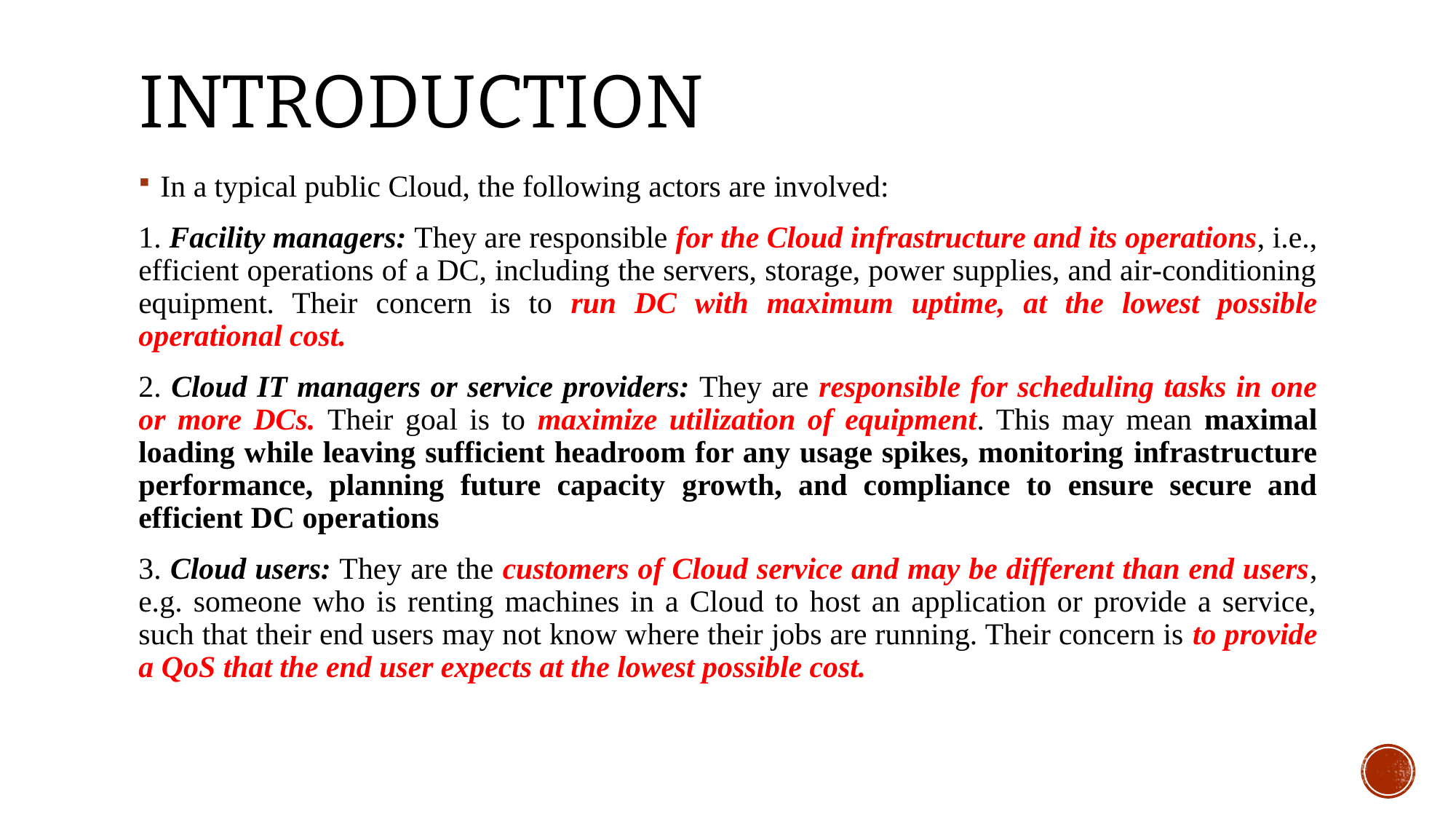

# Introduction
In a typical public Cloud, the following actors are involved:
1. Facility managers: They are responsible for the Cloud infrastructure and its operations, i.e., efficient operations of a DC, including the servers, storage, power supplies, and air‑conditioning equipment. Their concern is to run DC with maximum uptime, at the lowest possible operational cost.
2. Cloud IT managers or service providers: They are responsible for scheduling tasks in one or more DCs. Their goal is to maximize utilization of equipment. This may mean maximal loading while leaving sufficient headroom for any usage spikes, monitoring infrastructure performance, planning future capacity growth, and compliance to ensure secure and efficient DC operations
3. Cloud users: They are the customers of Cloud service and may be different than end users, e.g. someone who is renting machines in a Cloud to host an application or provide a service, such that their end users may not know where their jobs are running. Their concern is to provide a QoS that the end user expects at the lowest possible cost.